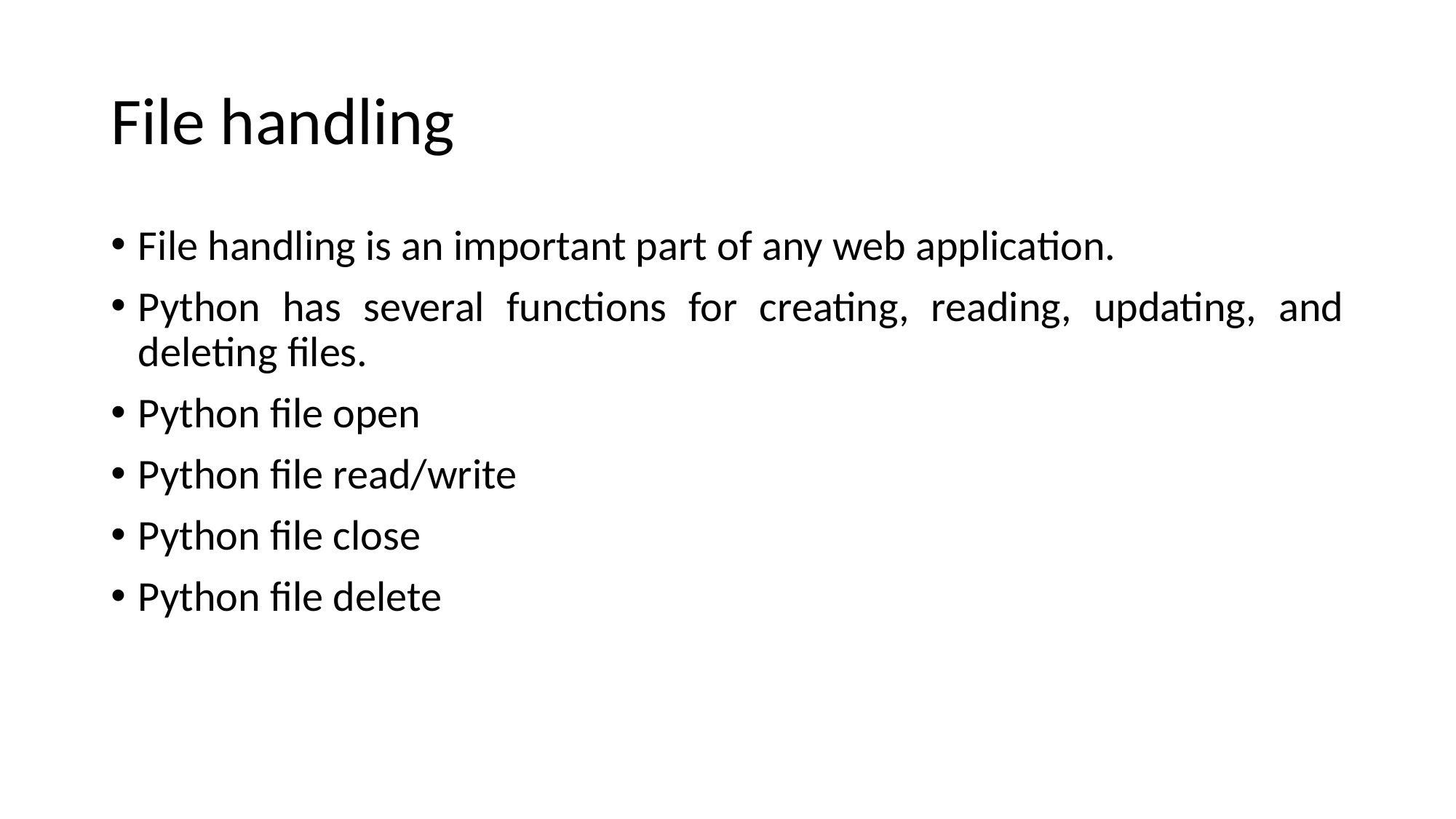

# File handling
File handling is an important part of any web application.
Python has several functions for creating, reading, updating, and deleting files.
Python file open
Python file read/write
Python file close
Python file delete